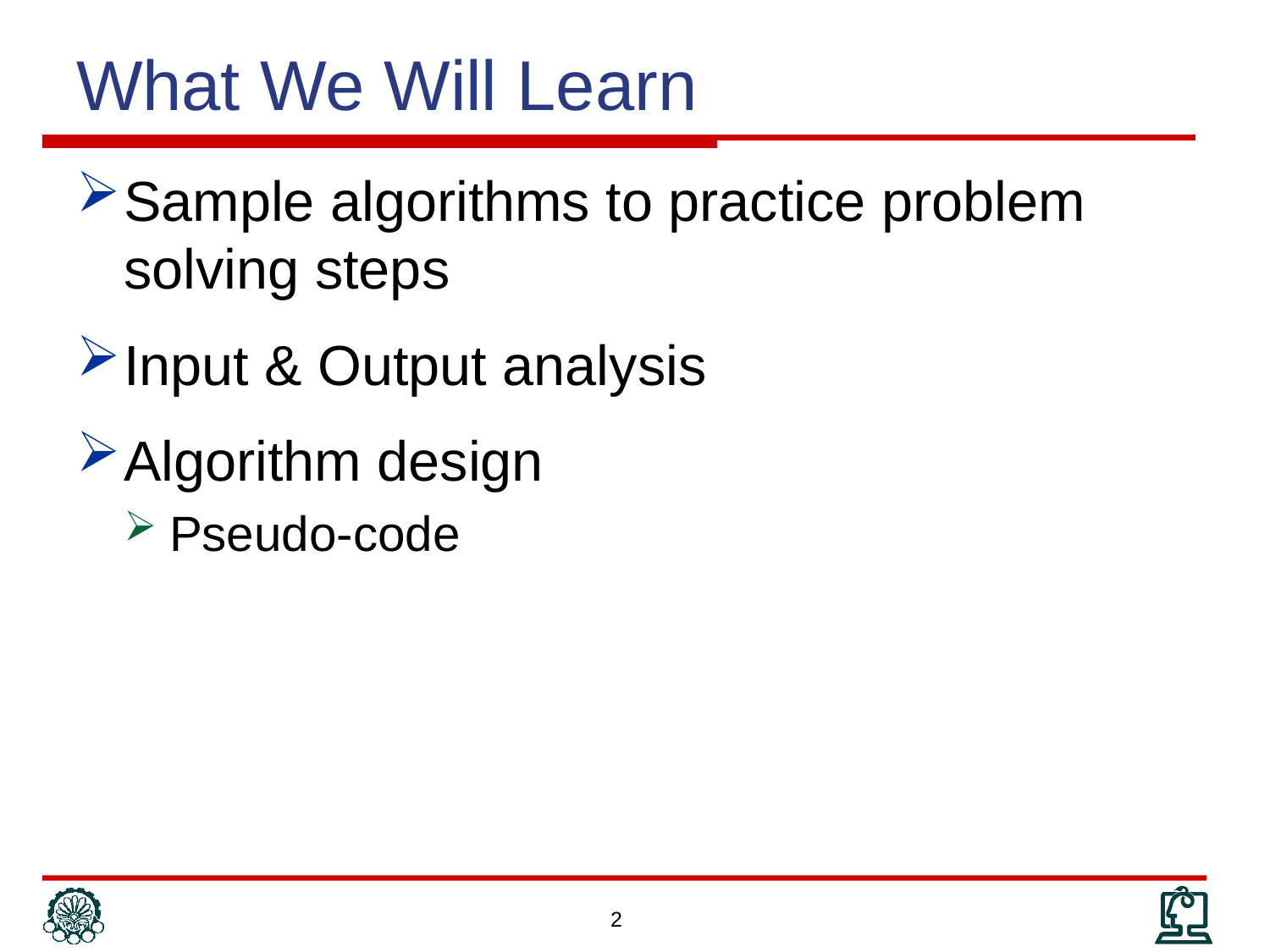

# What We Will Learn
Sample algorithms to practice problem solving steps
Input & Output analysis
Algorithm design
Pseudo-code
2